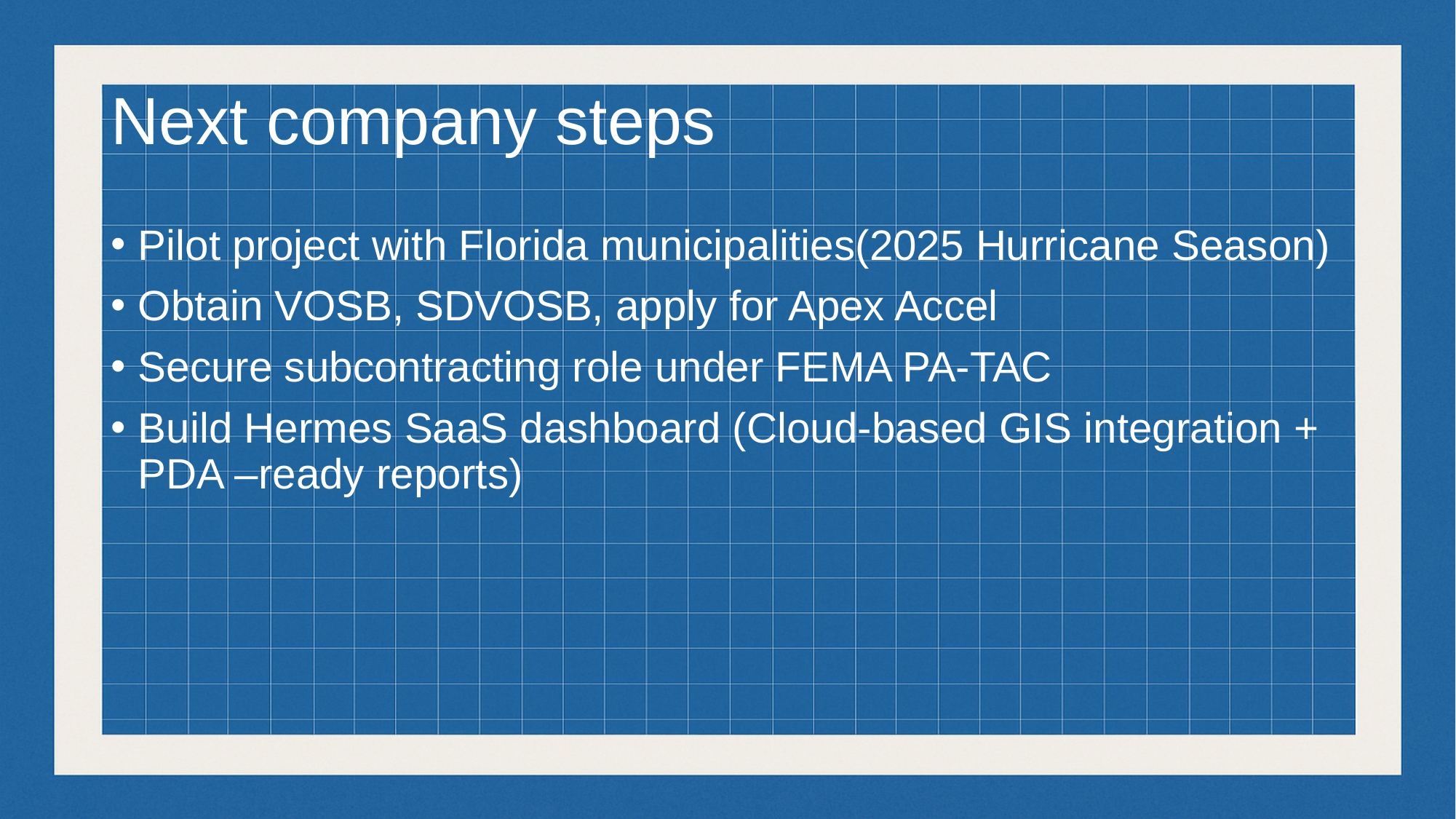

# Next company steps
Pilot project with Florida municipalities(2025 Hurricane Season)
Obtain VOSB, SDVOSB, apply for Apex Accel
Secure subcontracting role under FEMA PA-TAC
Build Hermes SaaS dashboard (Cloud-based GIS integration + PDA –ready reports)